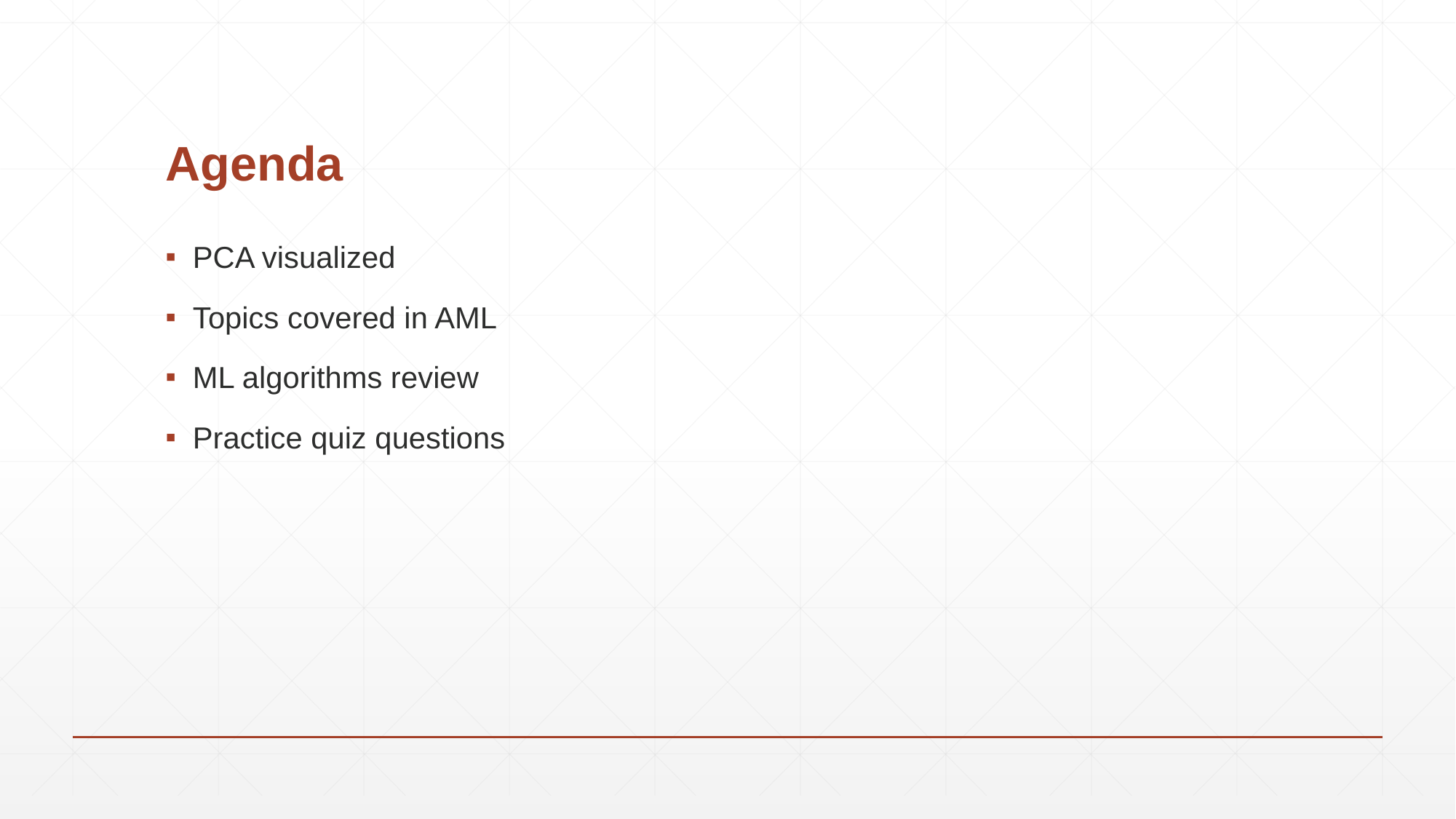

# Agenda
PCA visualized
Topics covered in AML
ML algorithms review
Practice quiz questions